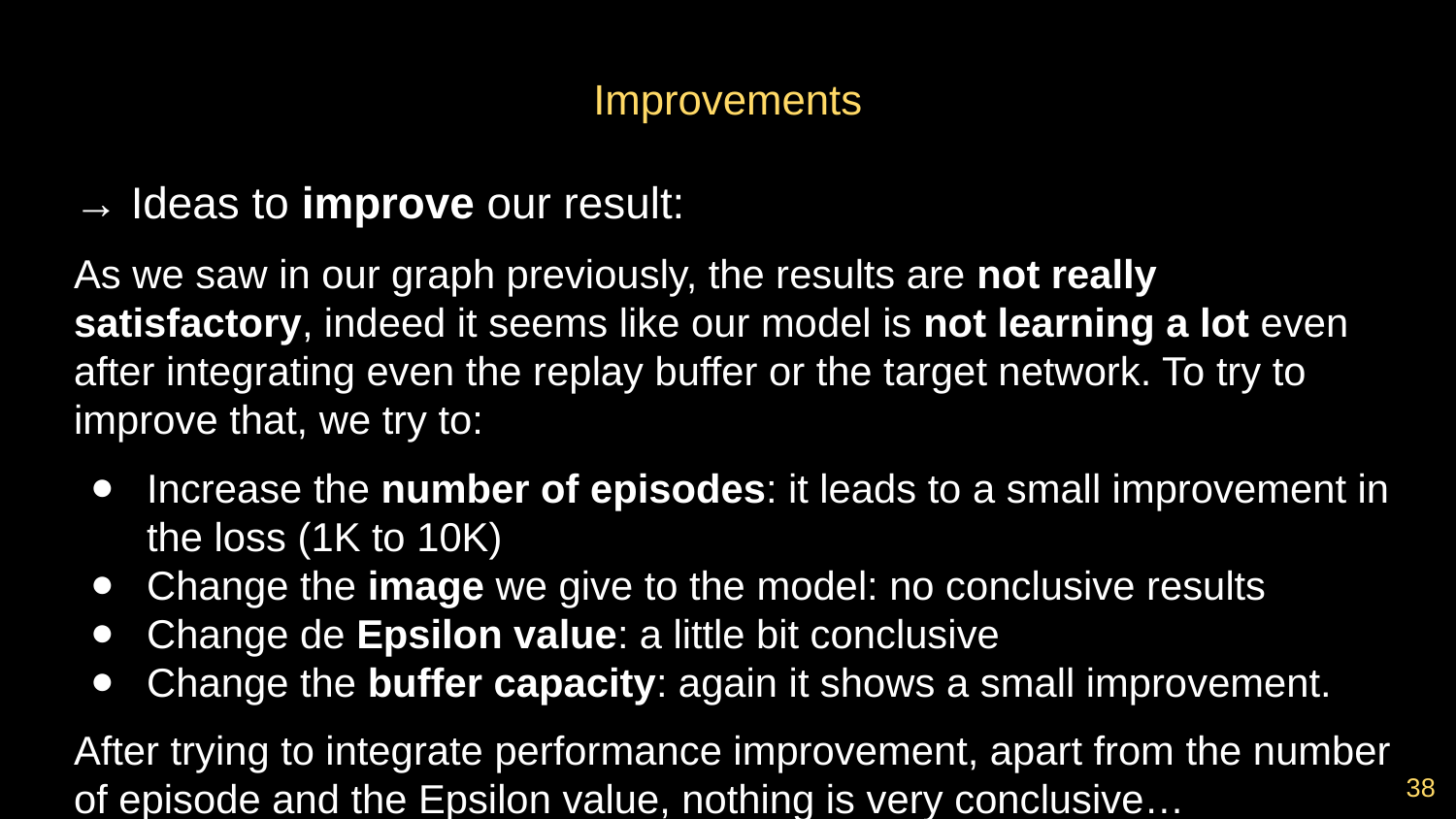

# Improvements
→ Ideas to improve our result:
As we saw in our graph previously, the results are not really satisfactory, indeed it seems like our model is not learning a lot even after integrating even the replay buffer or the target network. To try to improve that, we try to:
Increase the number of episodes: it leads to a small improvement in the loss (1K to 10K)
Change the image we give to the model: no conclusive results
Change de Epsilon value: a little bit conclusive
Change the buffer capacity: again it shows a small improvement.
After trying to integrate performance improvement, apart from the number of episode and the Epsilon value, nothing is very conclusive…
38